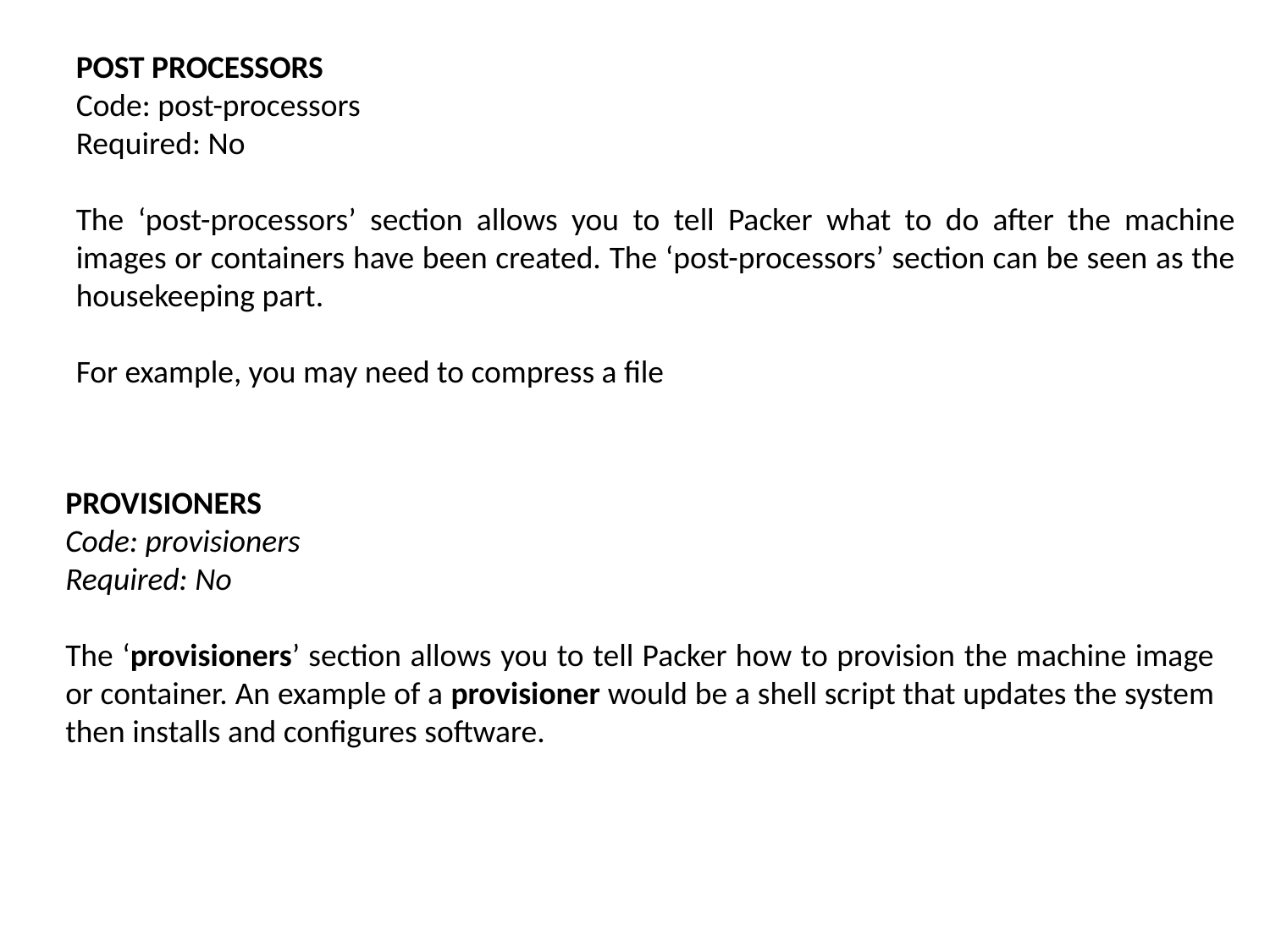

POST PROCESSORS
Code: post-processors
Required: No

The ‘post-processors’ section allows you to tell Packer what to do after the machine images or containers have been created. The ‘post-processors’ section can be seen as the housekeeping part.

For example, you may need to compress a file
PROVISIONERS
Code: provisioners
Required: No

The ‘provisioners’ section allows you to tell Packer how to provision the machine image or container. An example of a provisioner would be a shell script that updates the system then installs and configures software.